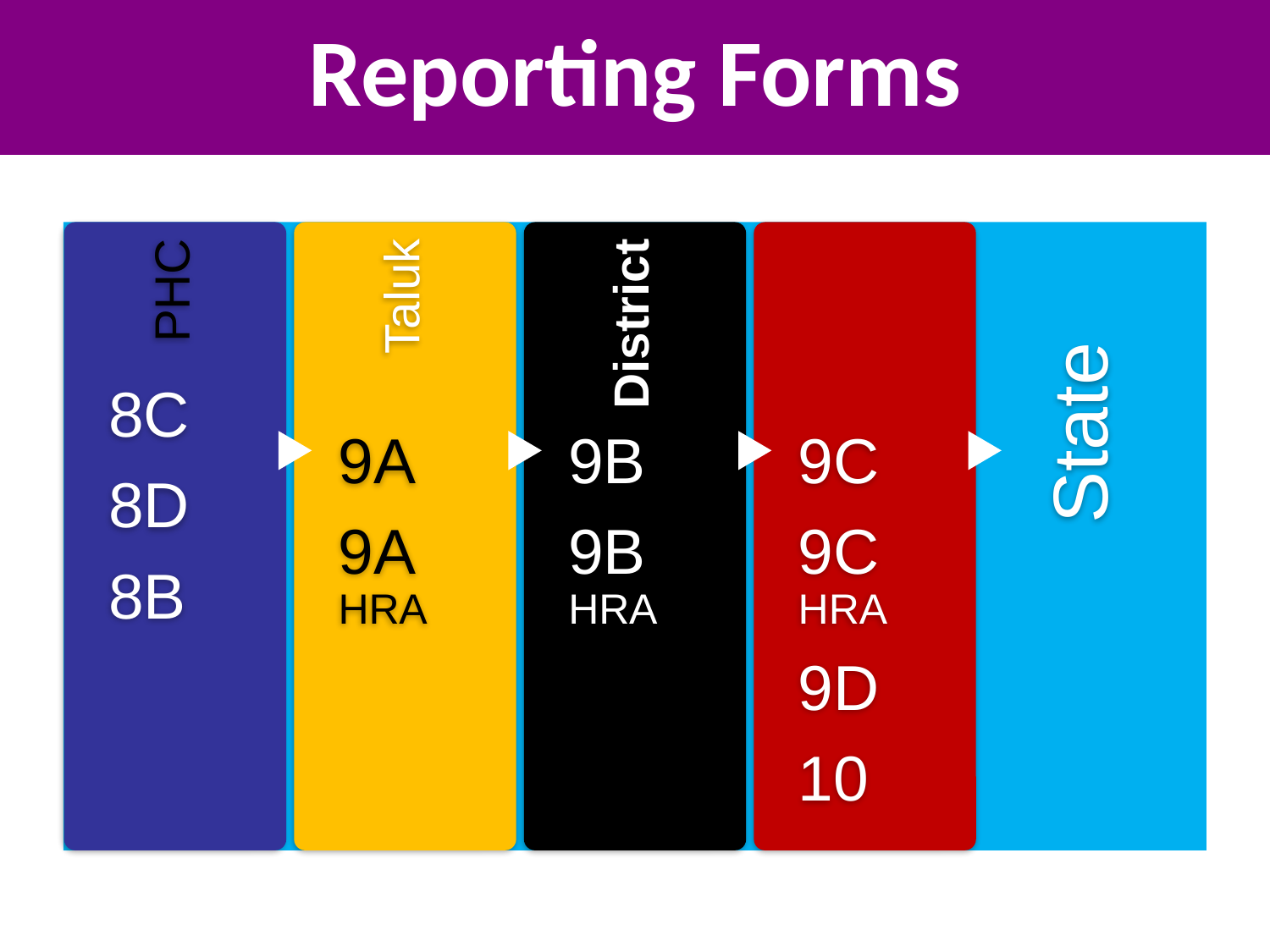

Reporting Forms
Field

8C
8D
8B
PHC

9A
9A HRA
Taluk

9B
9B HRA
District

9C
9C HRA
9D
10
State